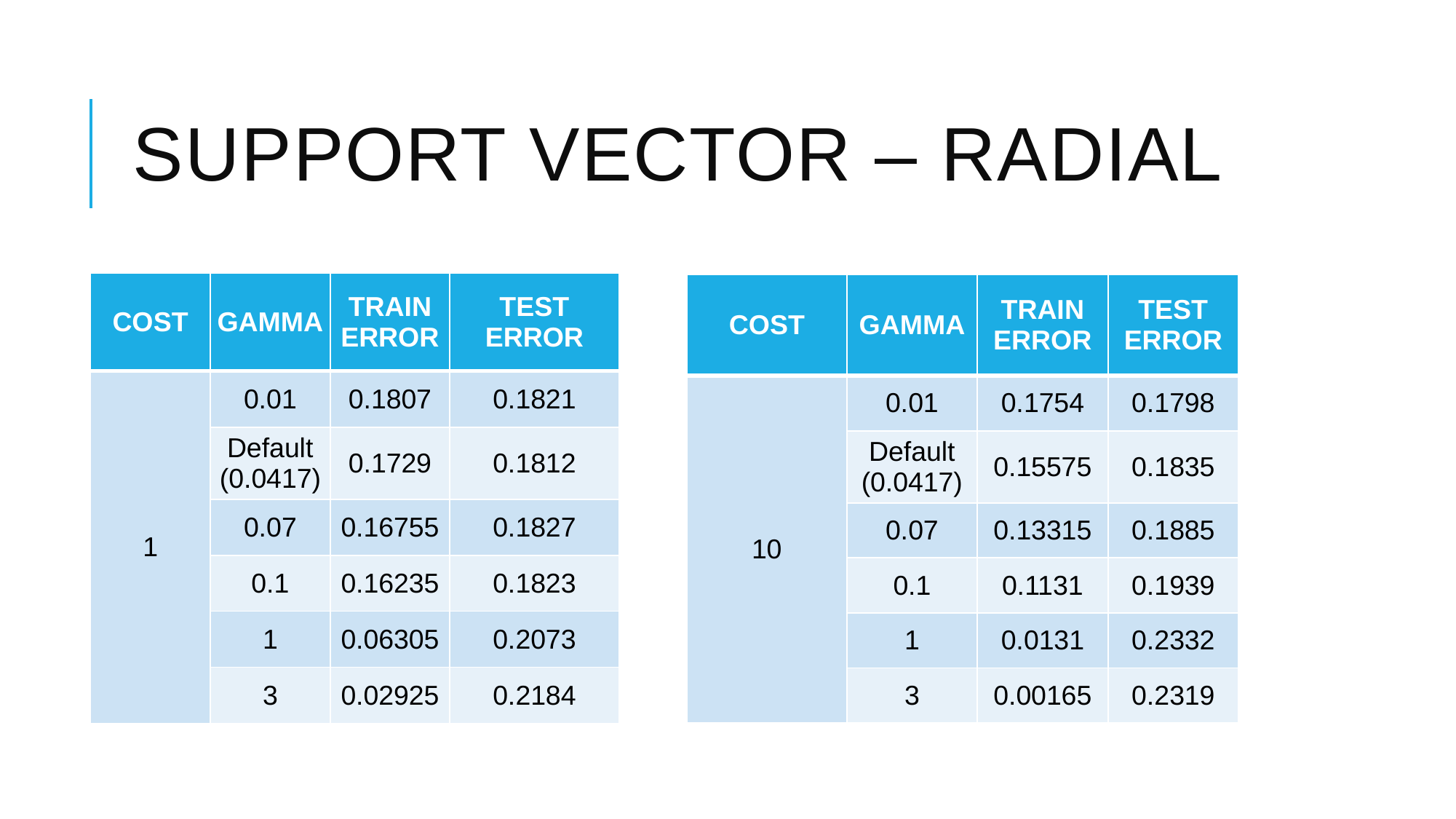

# Support vector – Radial
| COST | GAMMA | TRAIN ERROR | TEST ERROR |
| --- | --- | --- | --- |
| 1 | 0.01 | 0.1807 | 0.1821 |
|  | Default (0.0417) | 0.1729 | 0.1812 |
|  | 0.07 | 0.16755 | 0.1827 |
|  | 0.1 | 0.16235 | 0.1823 |
|  | 1 | 0.06305 | 0.2073 |
|  | 3 | 0.02925 | 0.2184 |
| COST | GAMMA | TRAIN ERROR | TEST ERROR |
| --- | --- | --- | --- |
| 10 | 0.01 | 0.1754 | 0.1798 |
|  | Default (0.0417) | 0.15575 | 0.1835 |
|  | 0.07 | 0.13315 | 0.1885 |
|  | 0.1 | 0.1131 | 0.1939 |
|  | 1 | 0.0131 | 0.2332 |
|  | 3 | 0.00165 | 0.2319 |